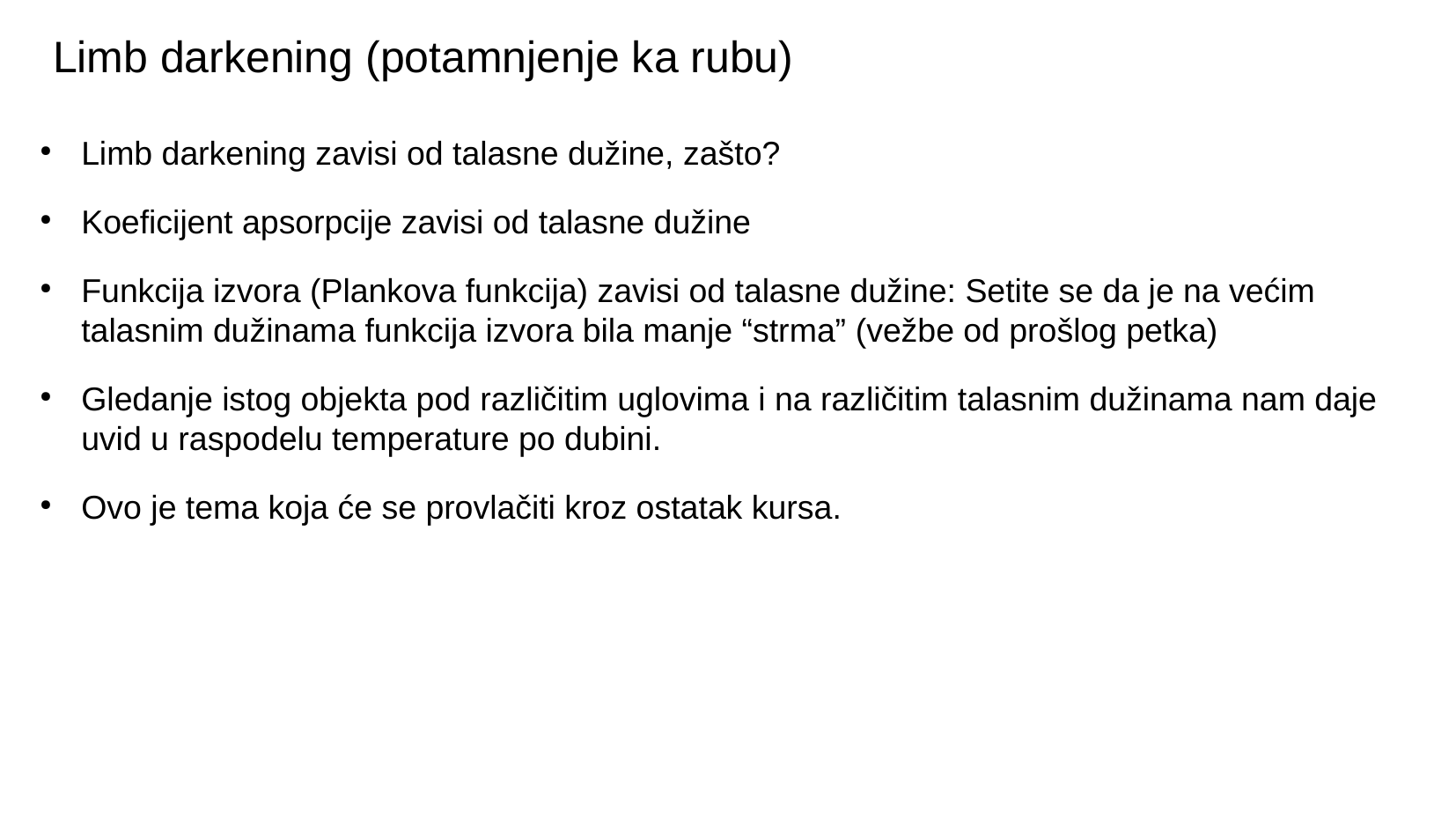

Limb darkening (potamnjenje ka rubu)
Limb darkening zavisi od talasne dužine, zašto?
Koeficijent apsorpcije zavisi od talasne dužine
Funkcija izvora (Plankova funkcija) zavisi od talasne dužine: Setite se da je na većim talasnim dužinama funkcija izvora bila manje “strma” (vežbe od prošlog petka)
Gledanje istog objekta pod različitim uglovima i na različitim talasnim dužinama nam daje uvid u raspodelu temperature po dubini.
Ovo je tema koja će se provlačiti kroz ostatak kursa.